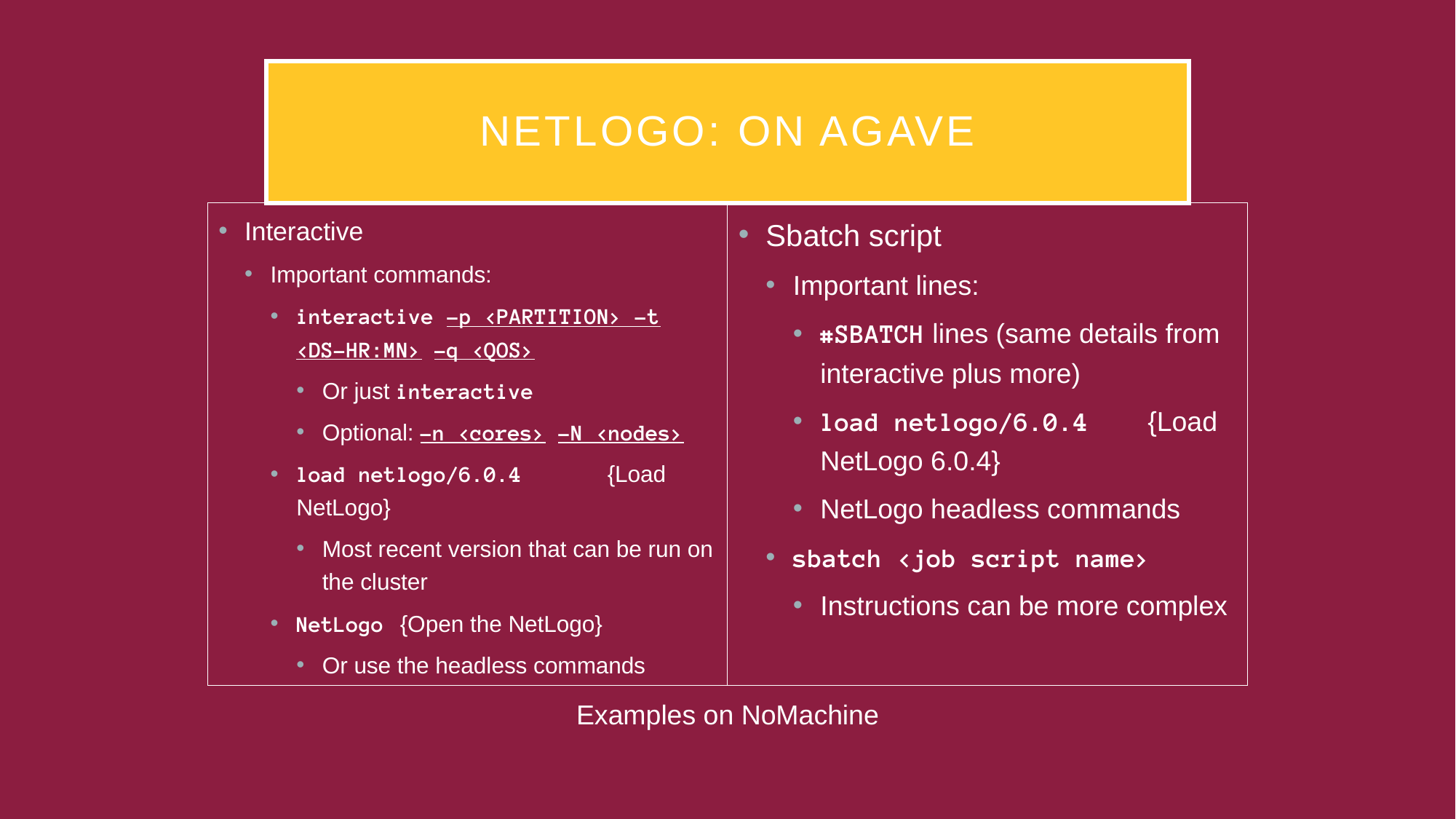

# NetLogo: On Agave
Sbatch script
Important lines:
#SBATCH lines (same details from interactive plus more)
load netlogo/6.0.4	{Load NetLogo 6.0.4}
NetLogo headless commands
sbatch <job script name>
Instructions can be more complex
Interactive
Important commands:
interactive -p <PARTITION> -t <DS-HR:MN> -q <QOS>
Or just interactive
Optional: -n <cores> -N <nodes>
load netlogo/6.0.4	{Load NetLogo}
Most recent version that can be run on the cluster
NetLogo	{Open the NetLogo}
Or use the headless commands
Examples on NoMachine